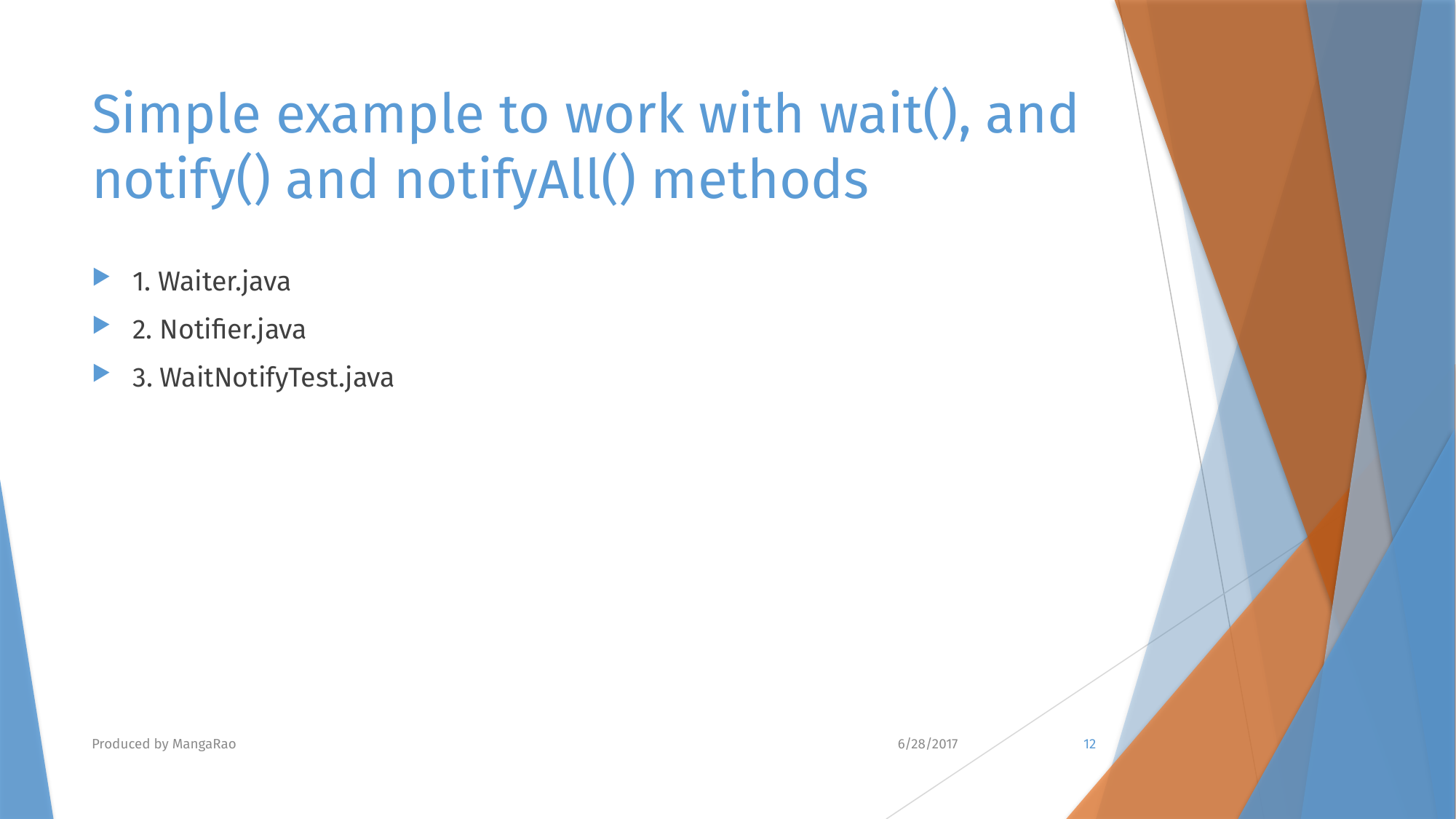

# Simple example to work with wait(), and notify() and notifyAll() methods
1. Waiter.java
2. Notifier.java
3. WaitNotifyTest.java
Produced by MangaRao
6/28/2017
12